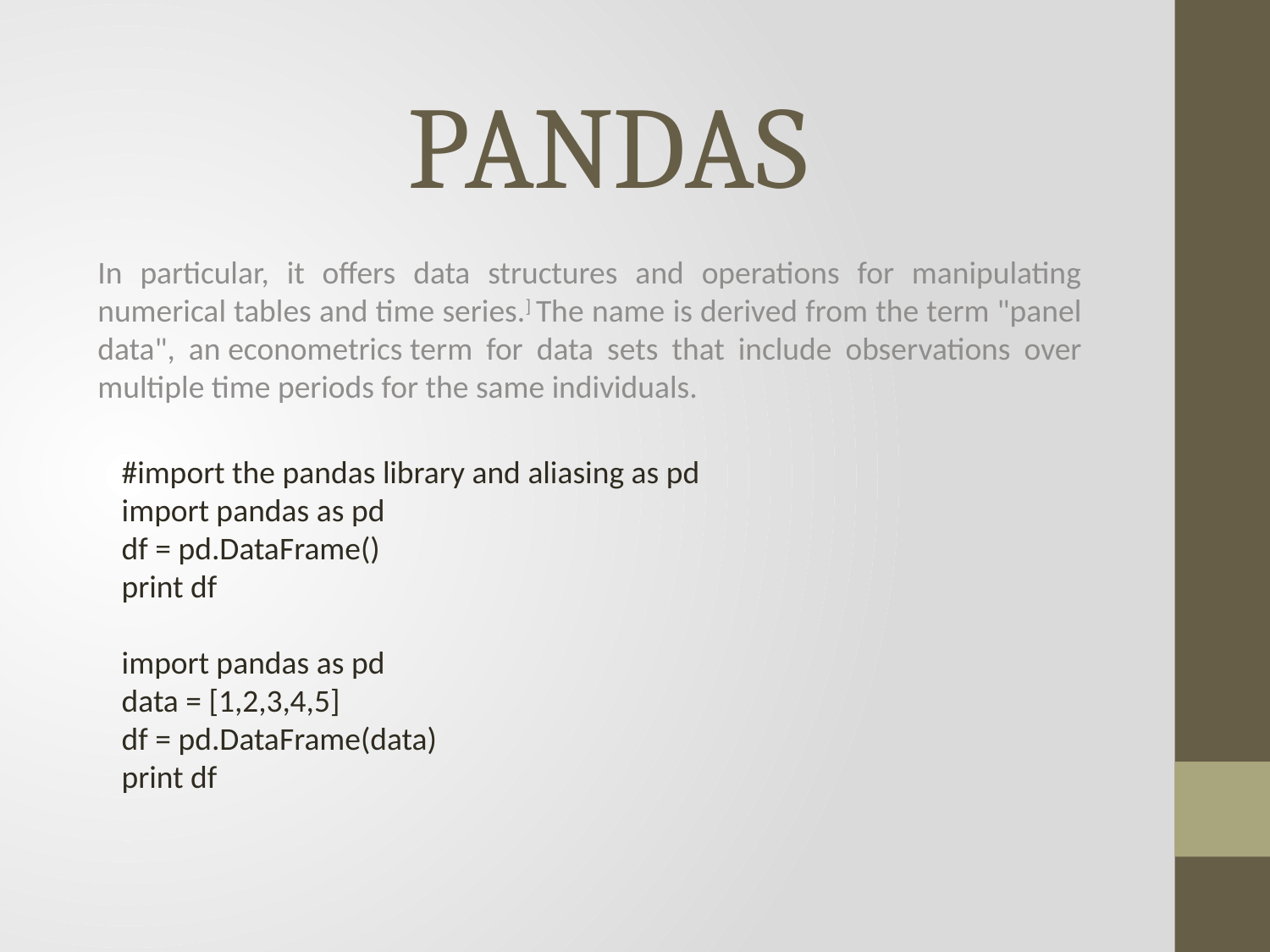

# PANDAS
In particular, it offers data structures and operations for manipulating numerical tables and time series.] The name is derived from the term "panel data", an econometrics term for data sets that include observations over multiple time periods for the same individuals.
#import the pandas library and aliasing as pd
import pandas as pd
df = pd.DataFrame()
print df

import pandas as pd
data = [1,2,3,4,5]
df = pd.DataFrame(data)
print df